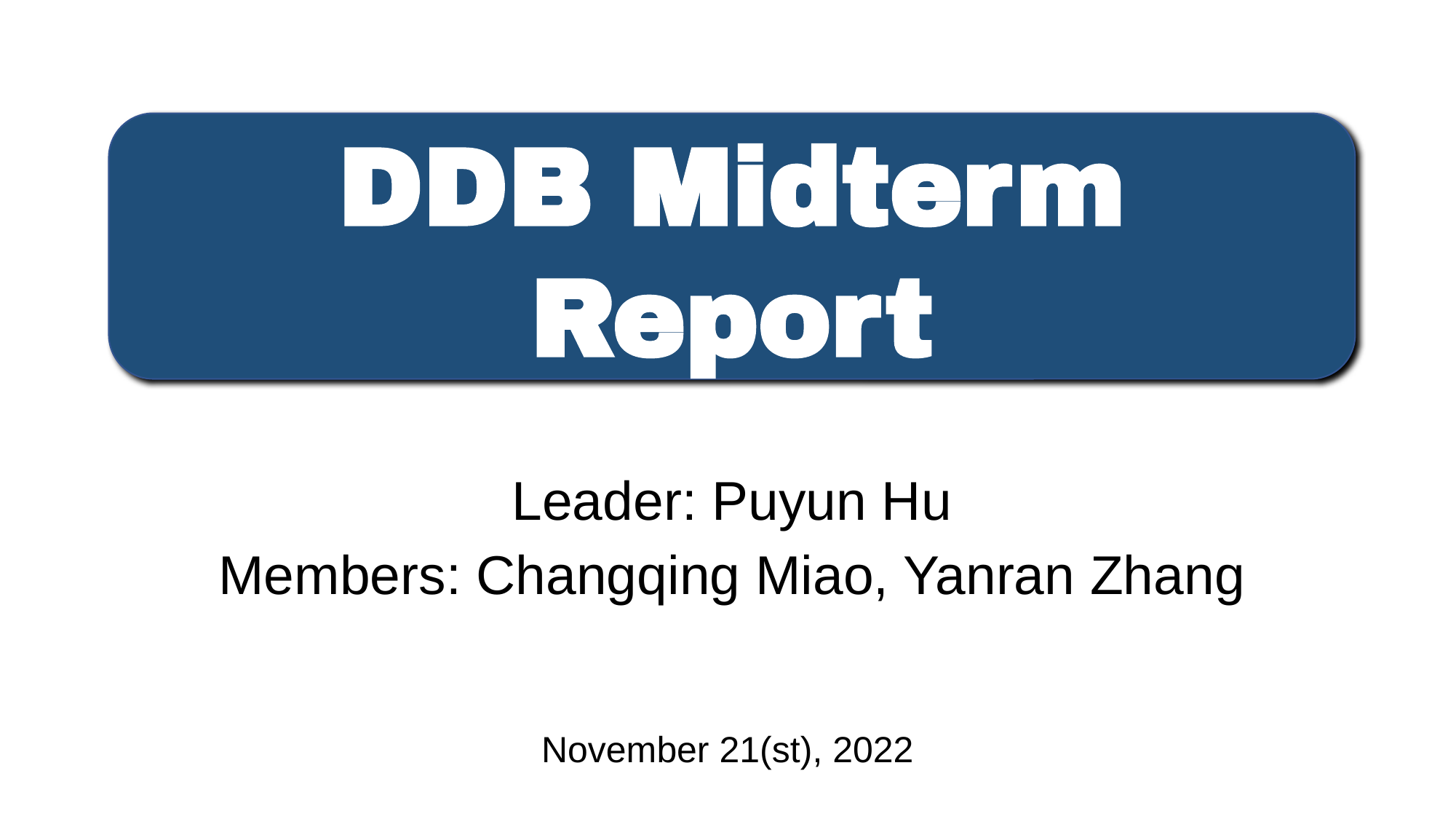

DDB Midterm Report
Leader: Puyun Hu
Members: Changqing Miao, Yanran Zhang
November 21(st), 2022